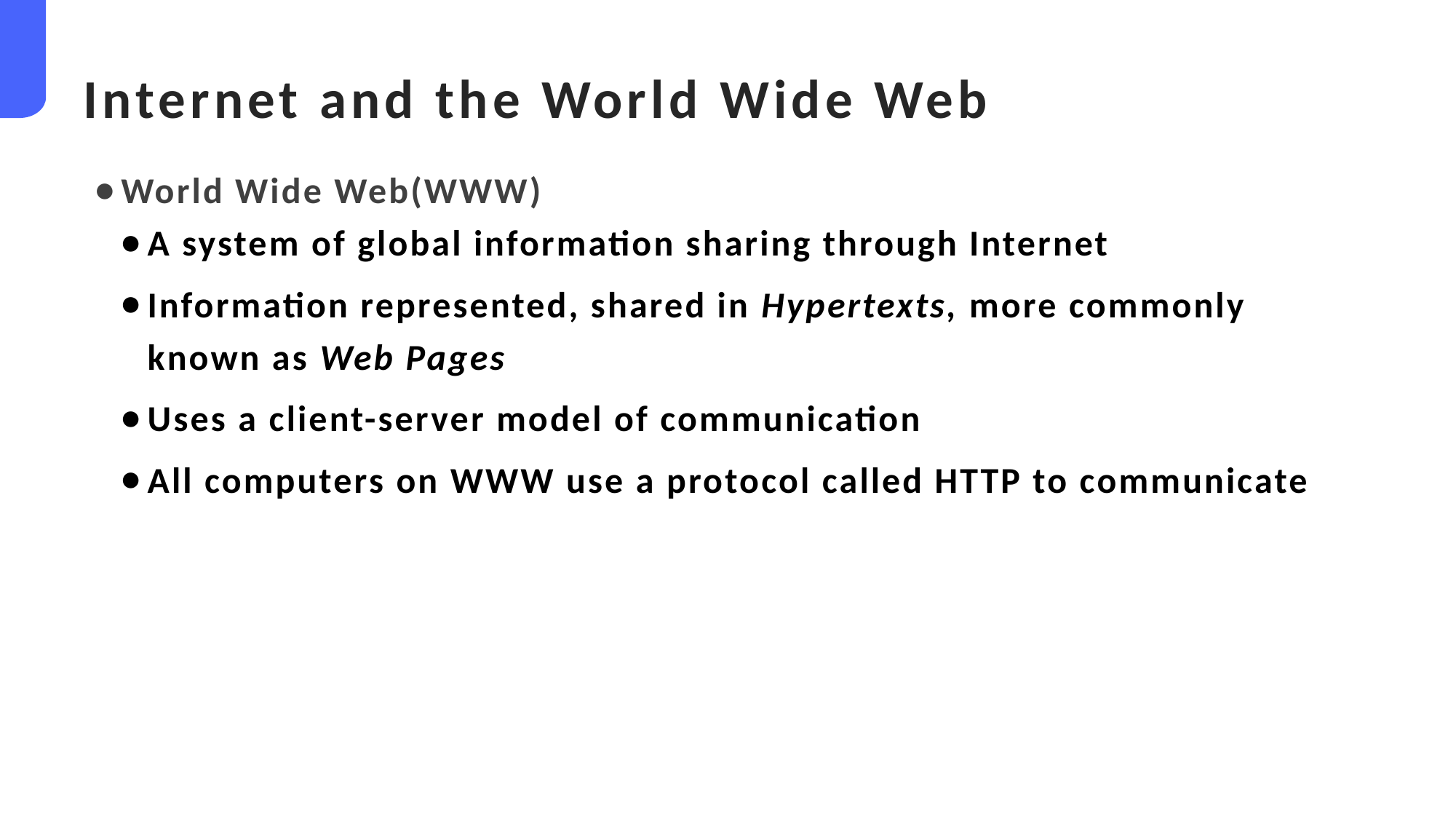

Internet and the World Wide Web
World Wide Web(WWW)
A system of global information sharing through Internet
Information represented, shared in Hypertexts, more commonly known as Web Pages
Uses a client-server model of communication
All computers on WWW use a protocol called HTTP to communicate